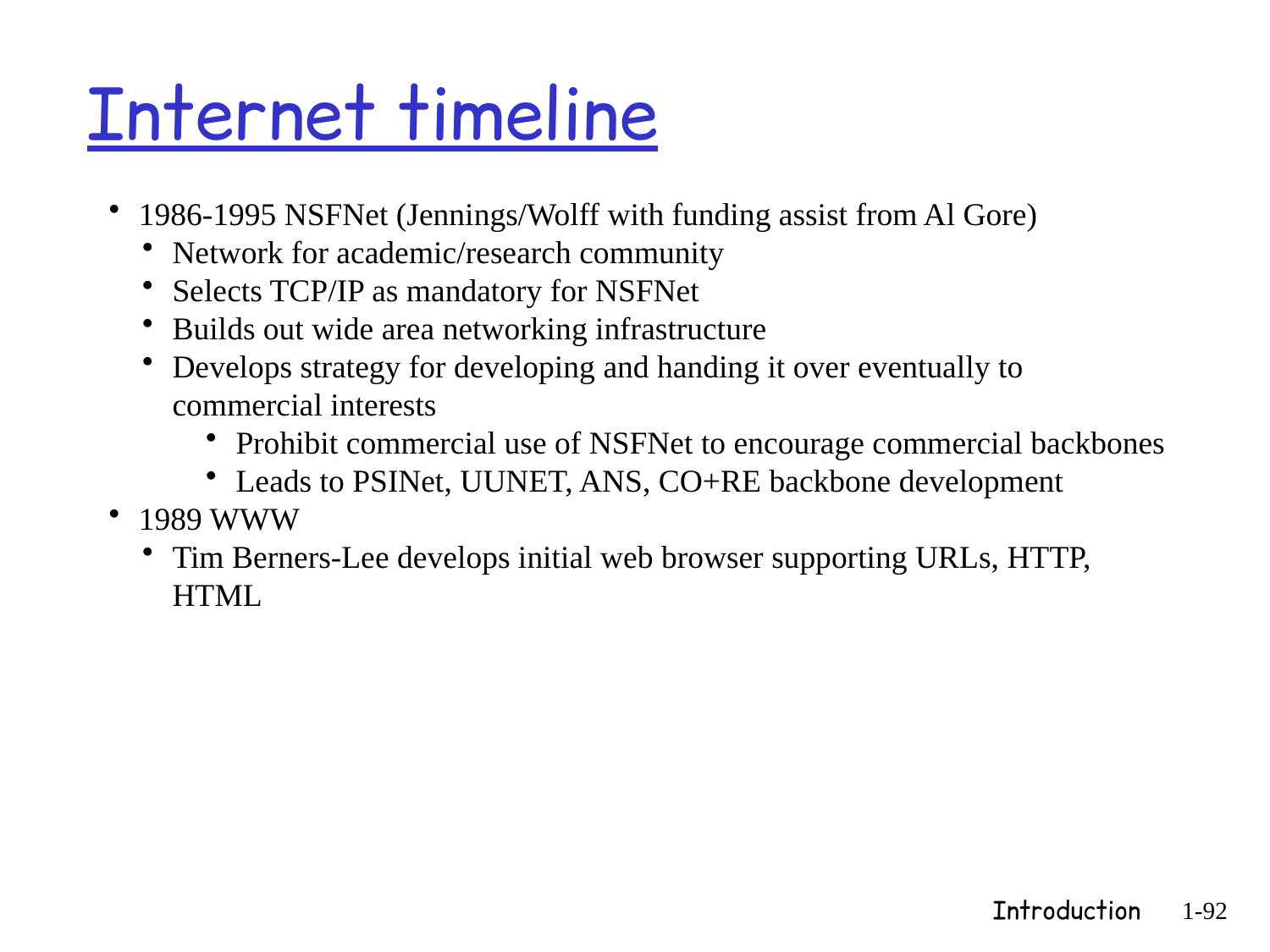

# Internet timeline
1986-1995 NSFNet (Jennings/Wolff with funding assist from Al Gore)
Network for academic/research community
Selects TCP/IP as mandatory for NSFNet
Builds out wide area networking infrastructure
Develops strategy for developing and handing it over eventually to commercial interests
Prohibit commercial use of NSFNet to encourage commercial backbones
Leads to PSINet, UUNET, ANS, CO+RE backbone development
1989 WWW
Tim Berners-Lee develops initial web browser supporting URLs, HTTP, HTML
 Introduction
1-92